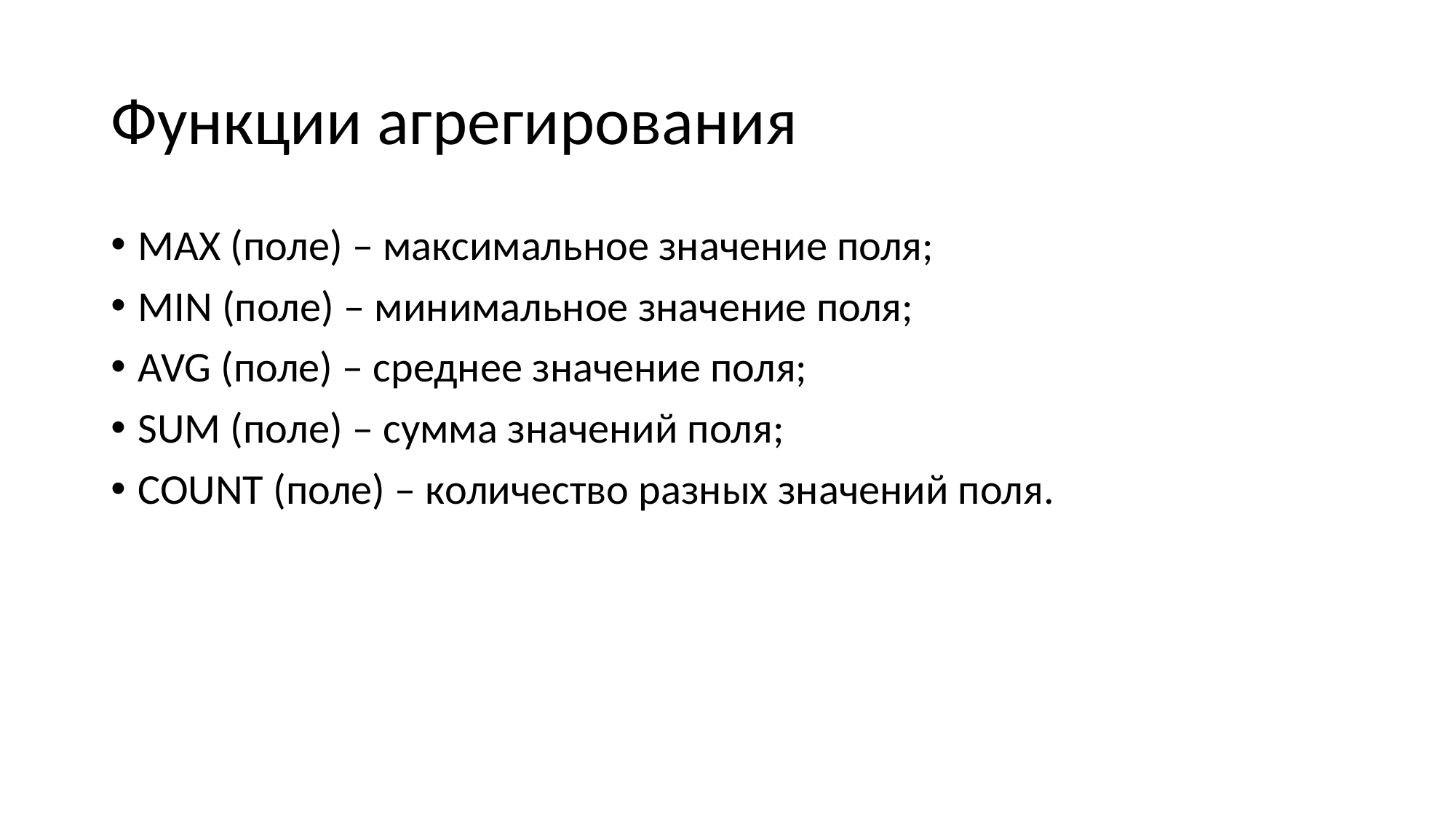

# Функции агрегирования
MAX (поле) – максимальное значение поля;
MIN (поле) – минимальное значение поля;
AVG (поле) – среднее значение поля;
SUM (поле) – сумма значений поля;
COUNT (поле) – количество разных значений поля.